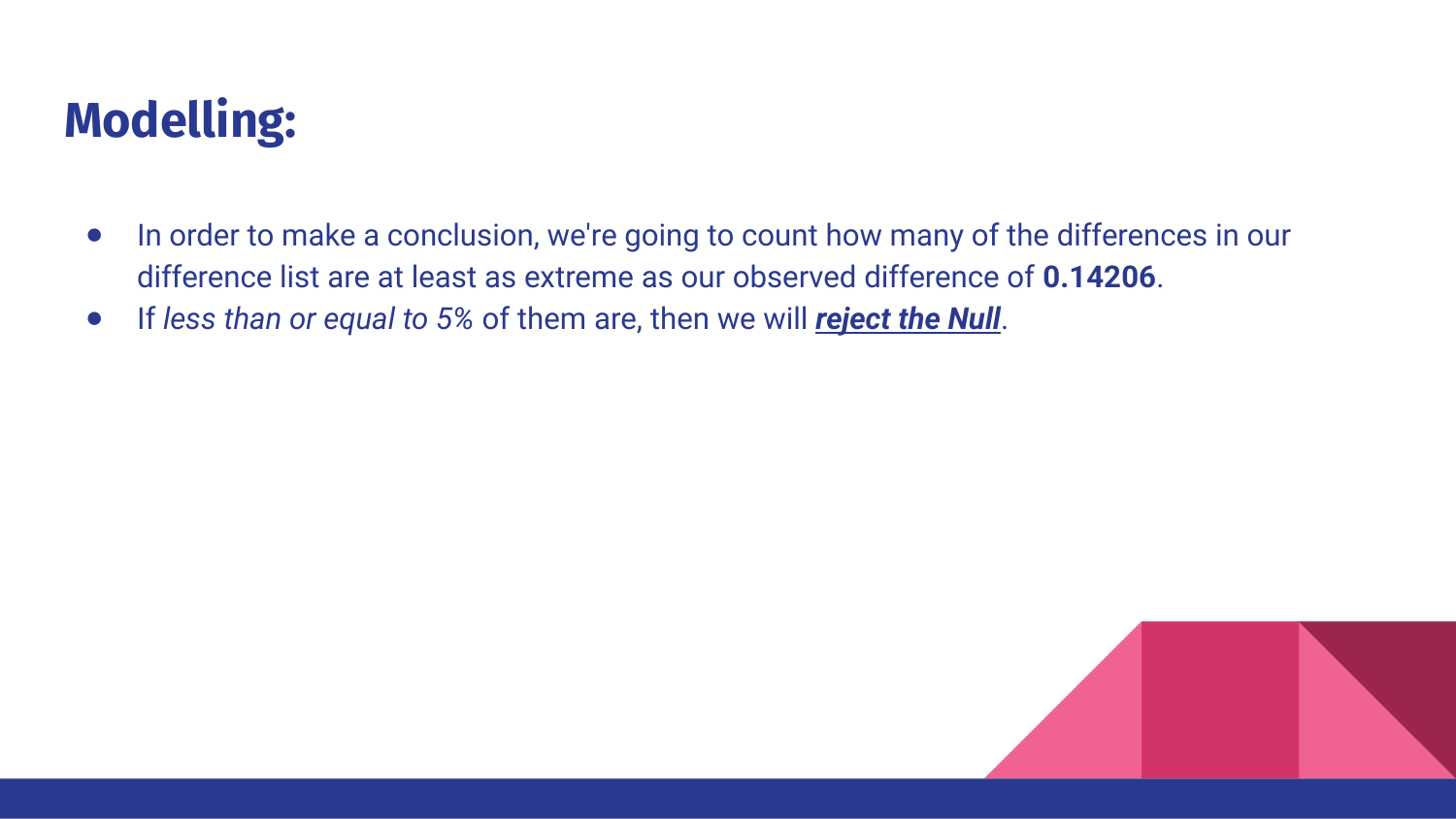

# Modelling:

In order to make a conclusion, we're going to count how many of the differences in our difference list are at least as extreme as our observed difference of 0.14206.
If less than or equal to 5% of them are, then we will reject the Null.